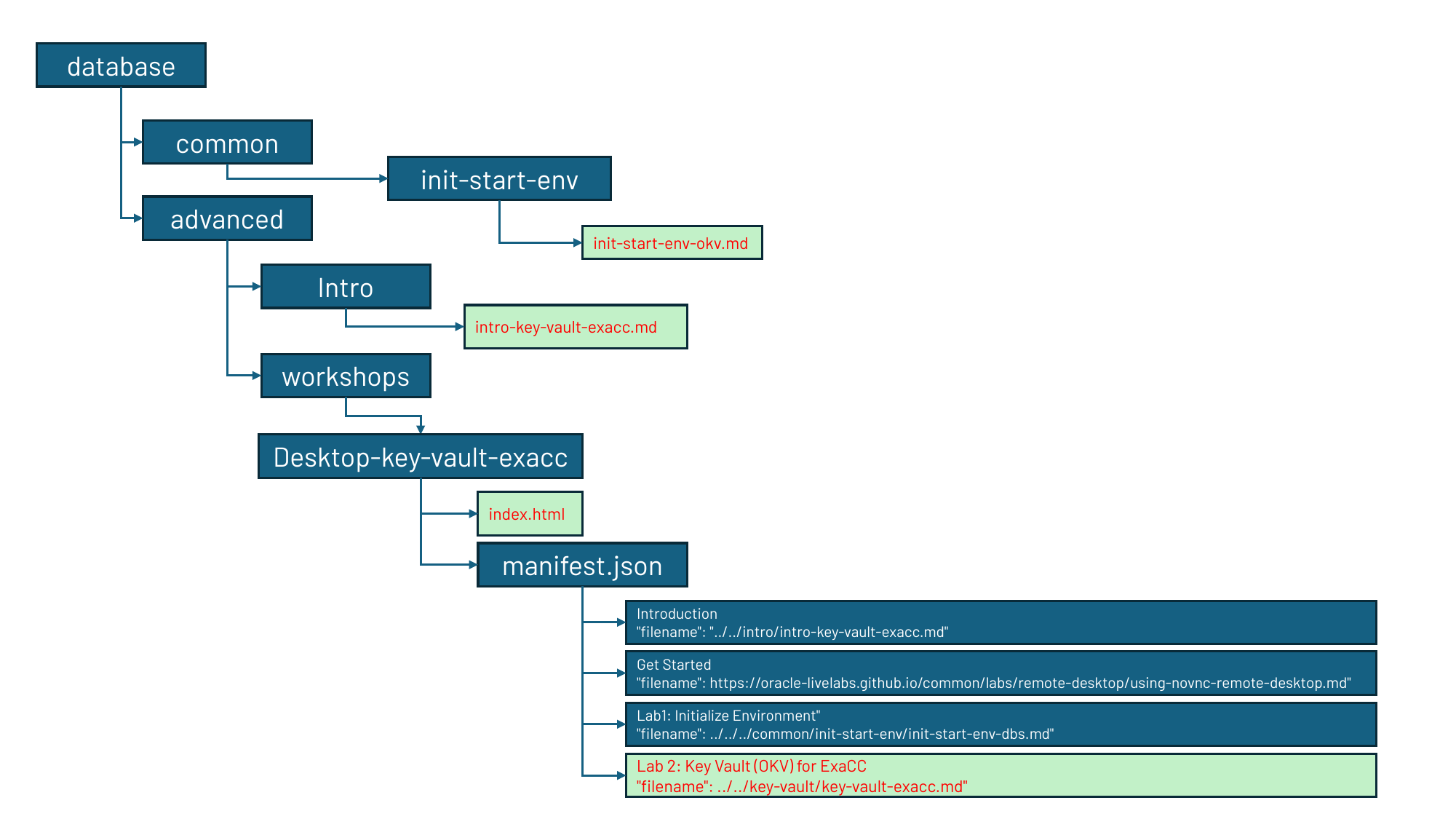

database
common
init-start-env
advanced
init-start-env-okv.md
Intro
intro-key-vault-exacc.md
workshops
Desktop-key-vault-exacc
index.html
manifest.json
Introduction
"filename": "../../intro/intro-key-vault-exacc.md"
Get Started
"filename": https://oracle-livelabs.github.io/common/labs/remote-desktop/using-novnc-remote-desktop.md"
Lab1: Initialize Environment"
"filename": ../../../common/init-start-env/init-start-env-dbs.md"
Lab 2: Key Vault (OKV) for ExaCC
"filename": ../../key-vault/key-vault-exacc.md"